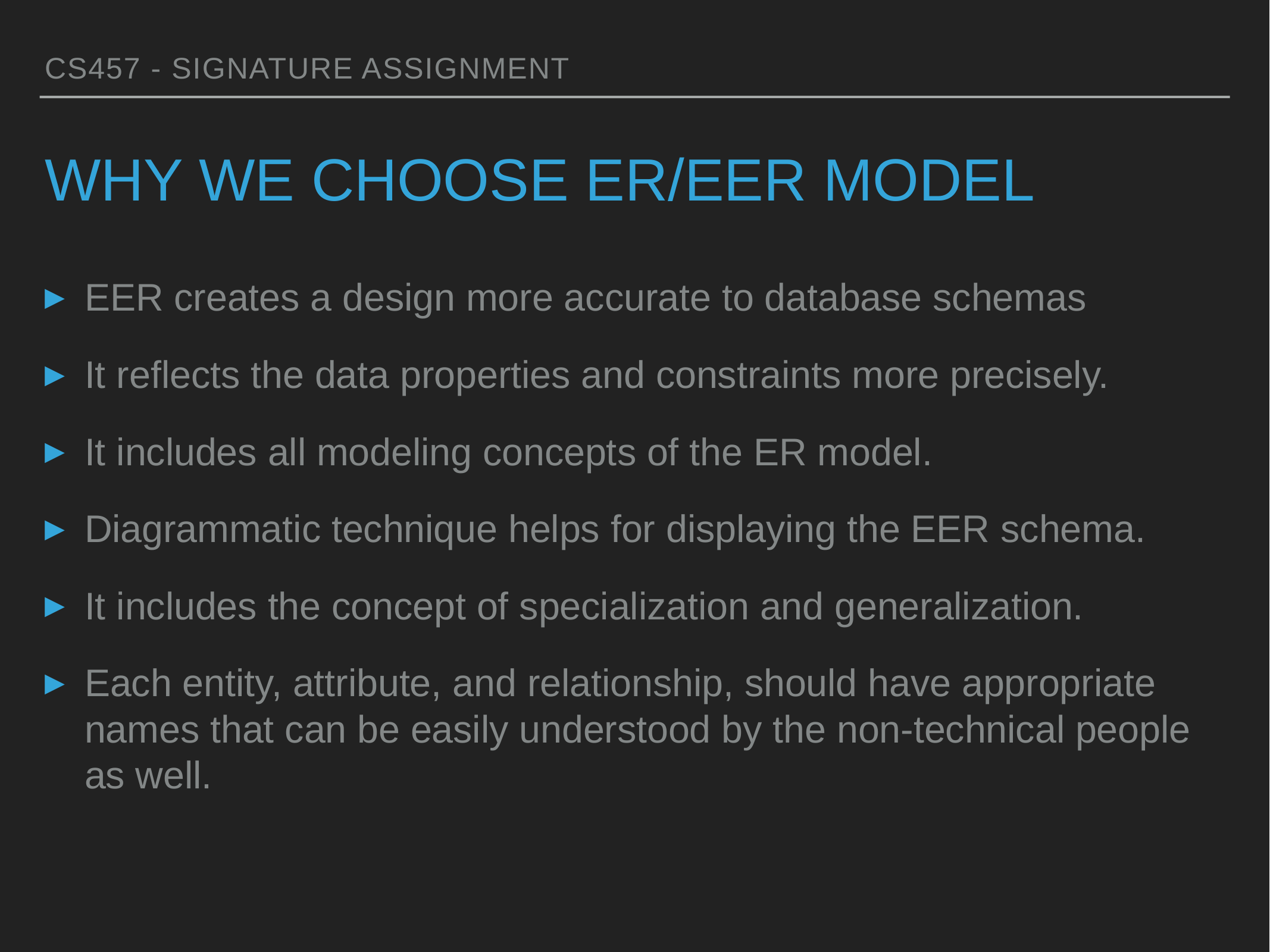

CS457 - Signature Assignment
# Why We choose Er/EER Model
EER creates a design more accurate to database schemas
It reflects the data properties and constraints more precisely.
It includes all modeling concepts of the ER model.
Diagrammatic technique helps for displaying the EER schema.
It includes the concept of specialization and generalization.
Each entity, attribute, and relationship, should have appropriate names that can be easily understood by the non-technical people as well.